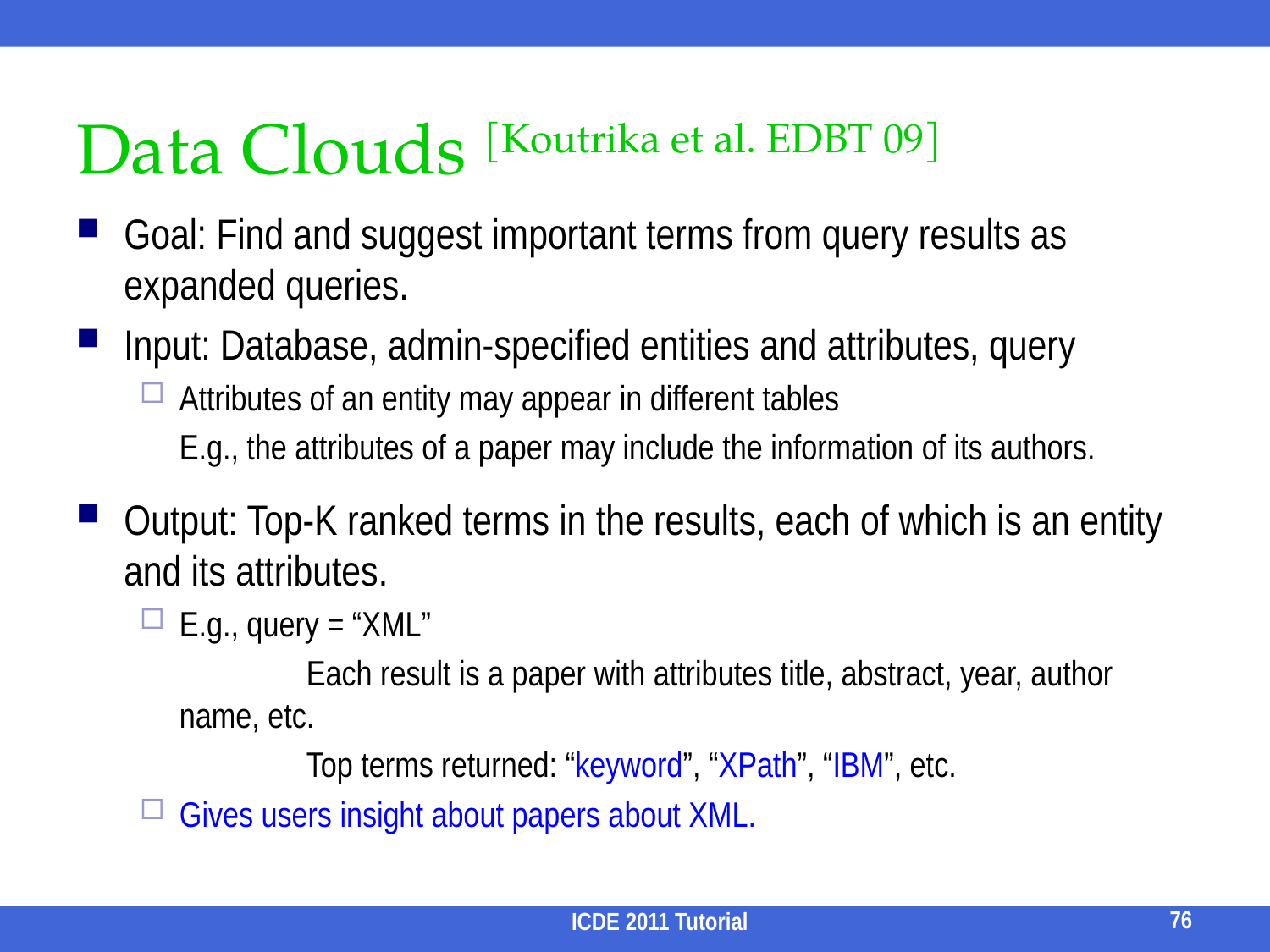

# Data Clouds [Koutrika et al. EDBT 09]
Goal: Find and suggest important terms from query results as expanded queries.
Input: Database, admin-specified entities and attributes, query
Attributes of an entity may appear in different tables
	E.g., the attributes of a paper may include the information of its authors.

Output: Top-K ranked terms in the results, each of which is an entity and its attributes.
E.g., query = “XML”
		Each result is a paper with attributes title, abstract, year, author name, etc.
		Top terms returned: “keyword”, “XPath”, “IBM”, etc.
Gives users insight about papers about XML.

76
ICDE 2011 Tutorial